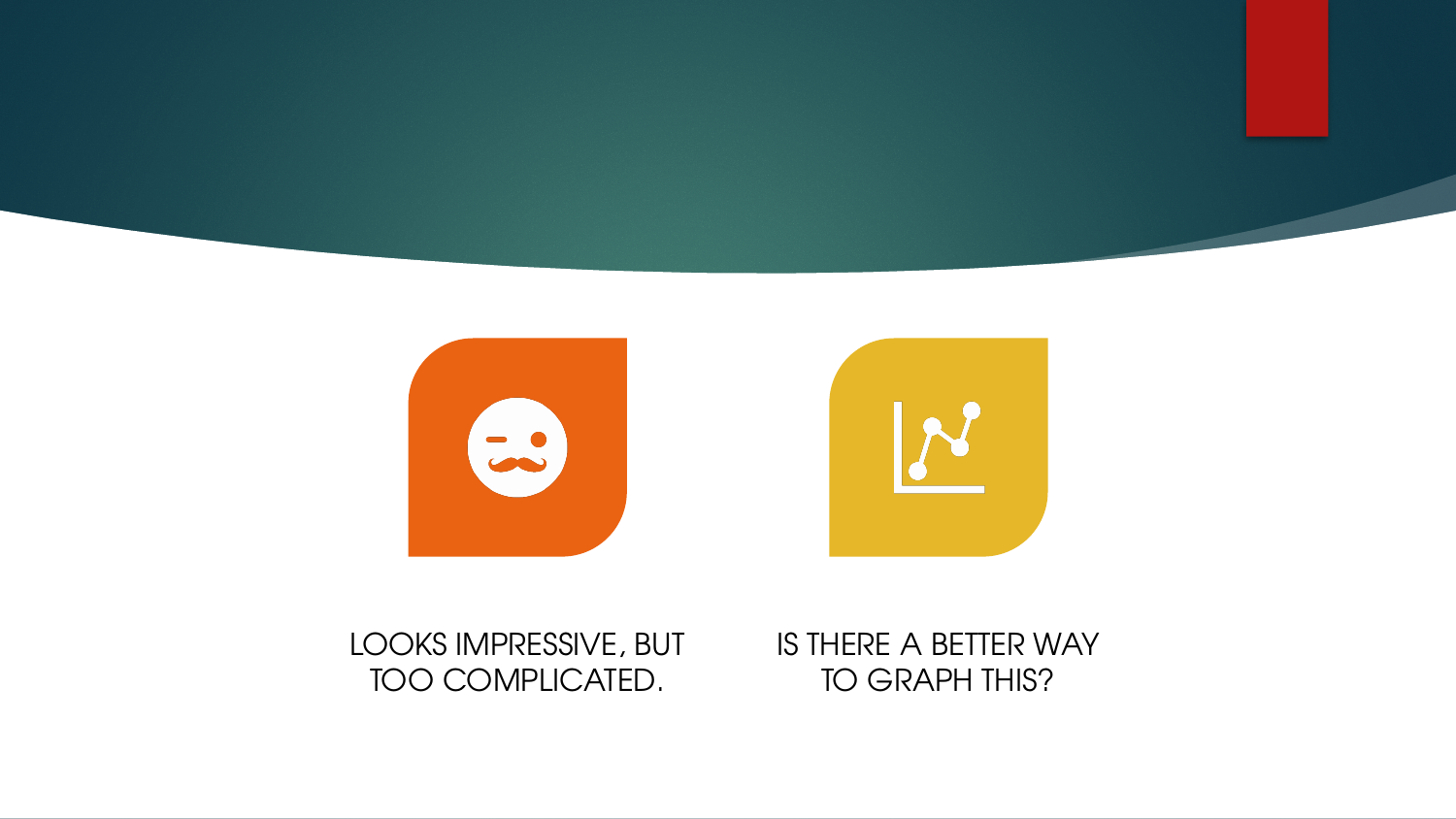

Looks impressive, but too complicated.
Is there a better way to graph this?